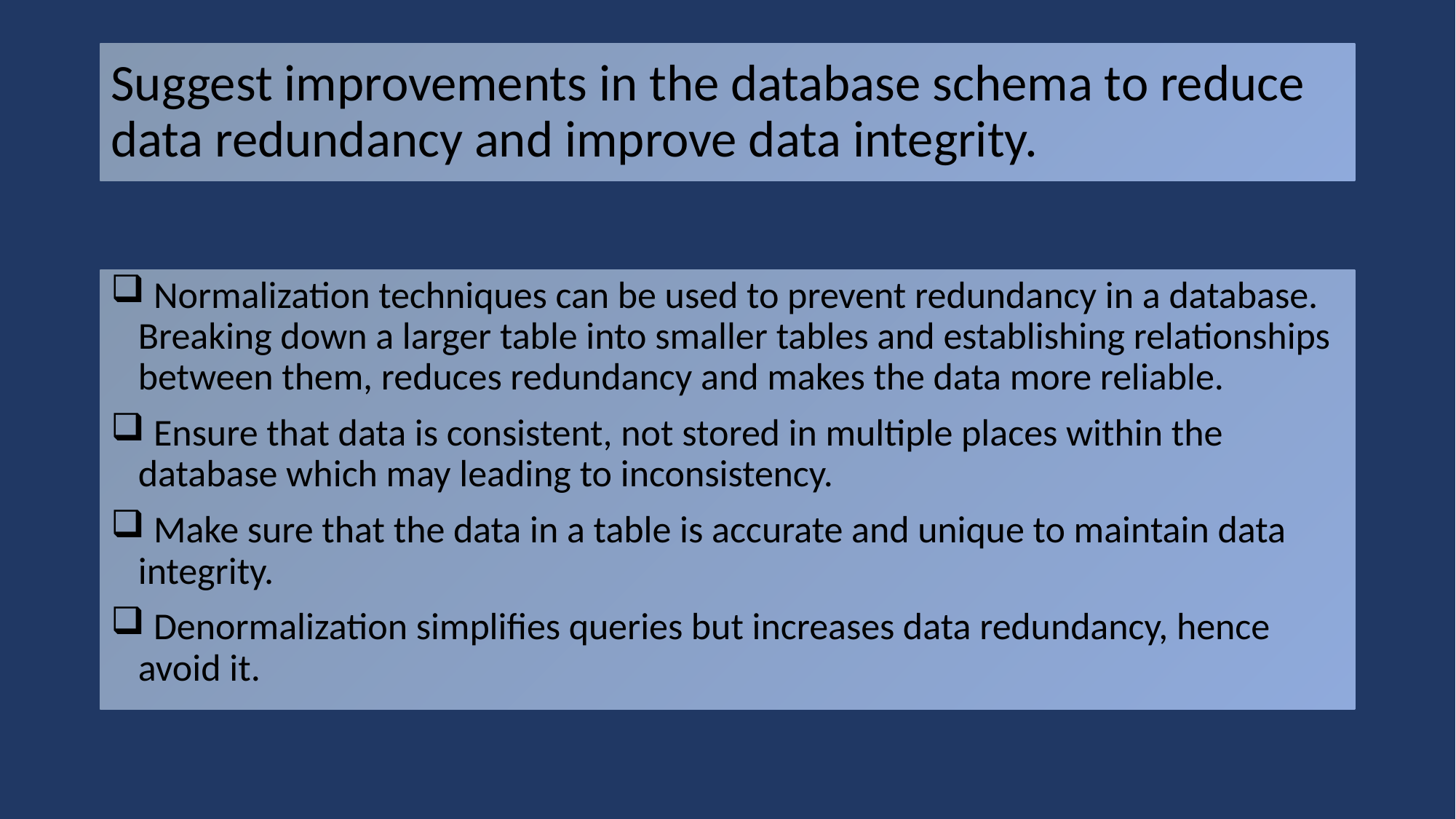

# Suggest improvements in the database schema to reduce data redundancy and improve data integrity.
 Normalization techniques can be used to prevent redundancy in a database. Breaking down a larger table into smaller tables and establishing relationships between them, reduces redundancy and makes the data more reliable.
 Ensure that data is consistent, not stored in multiple places within the database which may leading to inconsistency.
 Make sure that the data in a table is accurate and unique to maintain data integrity.
 Denormalization simplifies queries but increases data redundancy, hence avoid it.